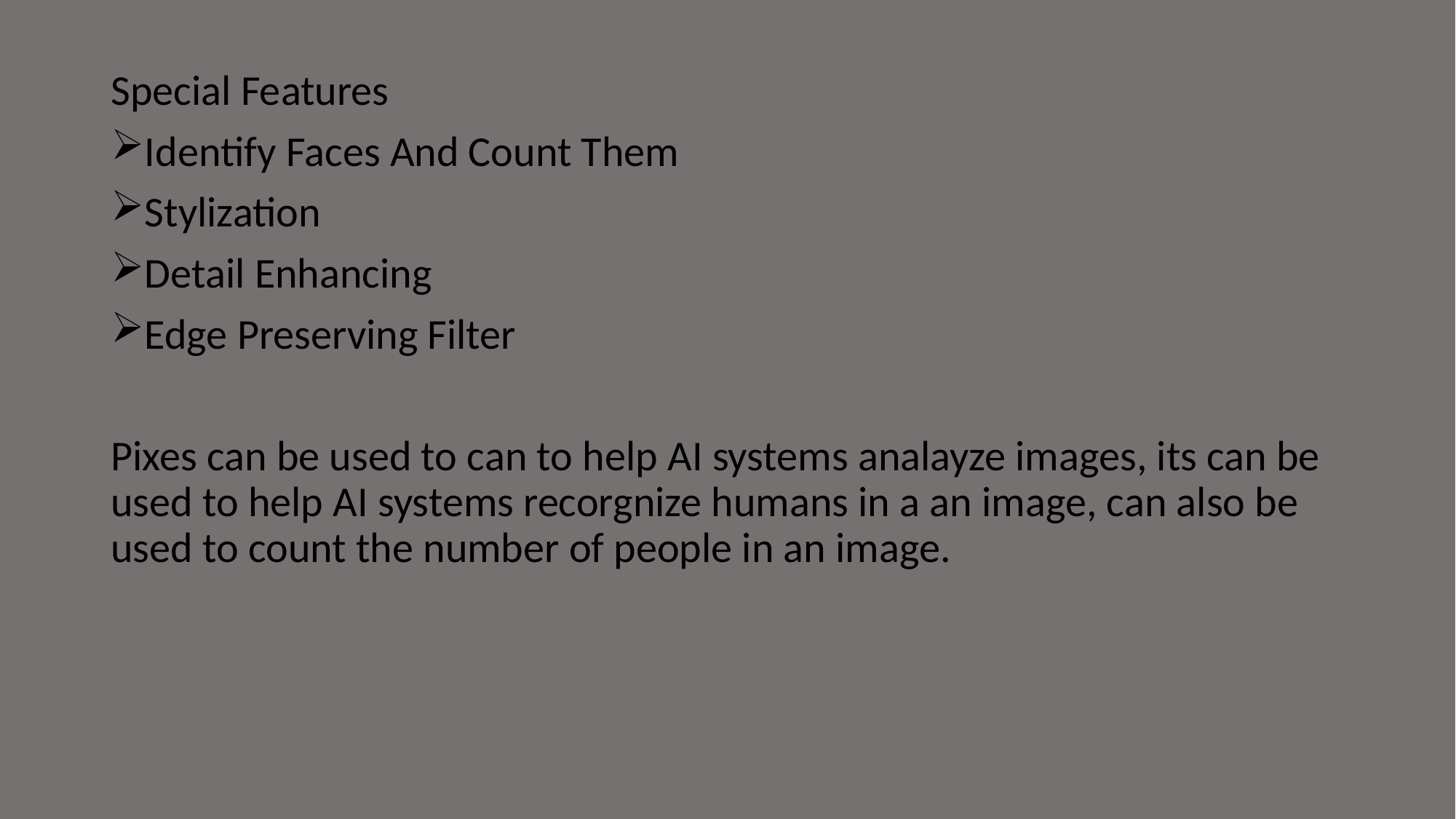

Special Features
Identify Faces And Count Them
Stylization
Detail Enhancing
Edge Preserving Filter

Pixes can be used to can to help AI systems analayze images, its can be used to help AI systems recorgnize humans in a an image, can also be used to count the number of people in an image.